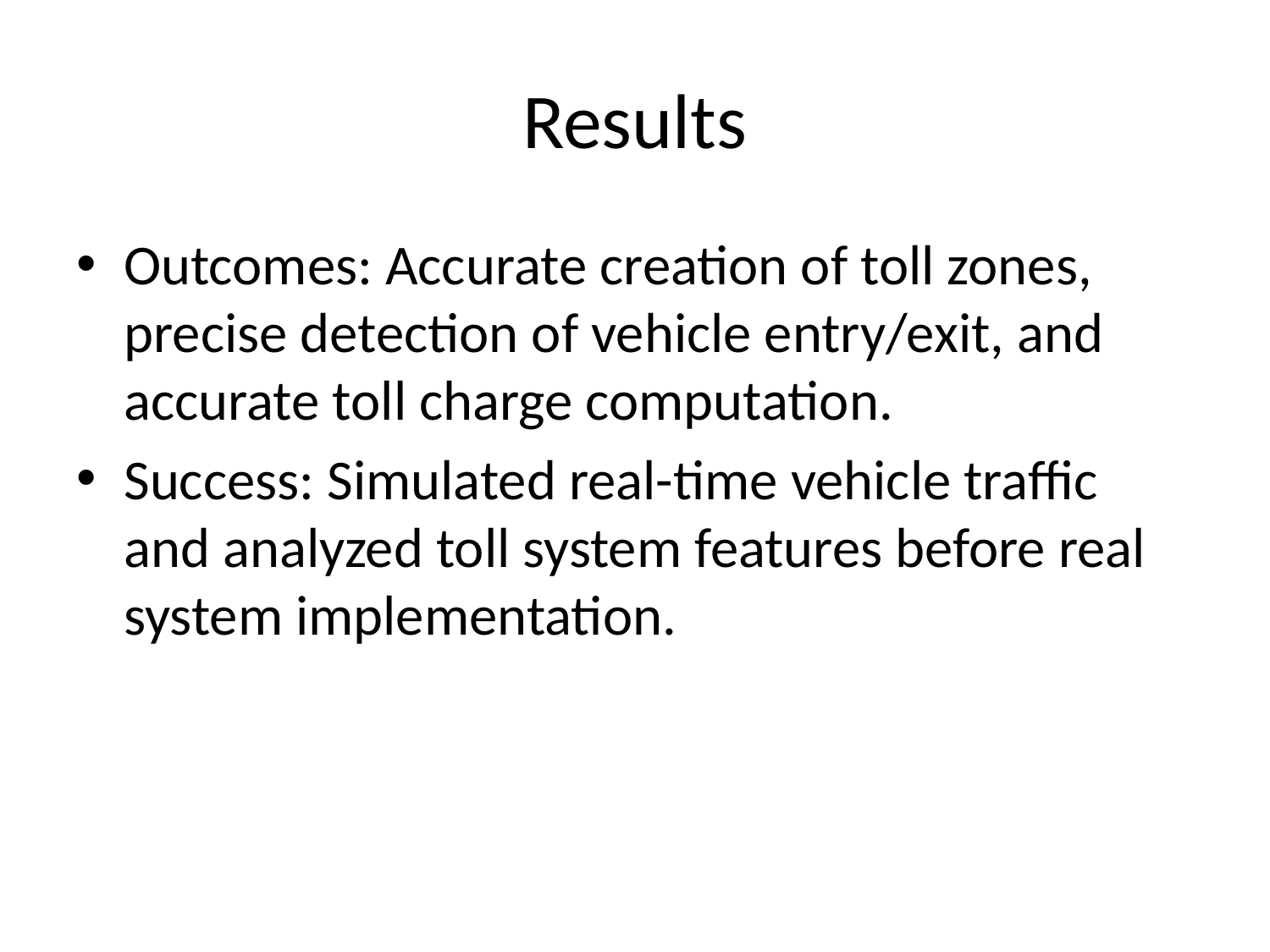

# Results
Outcomes: Accurate creation of toll zones, precise detection of vehicle entry/exit, and accurate toll charge computation.
Success: Simulated real-time vehicle traffic and analyzed toll system features before real system implementation.